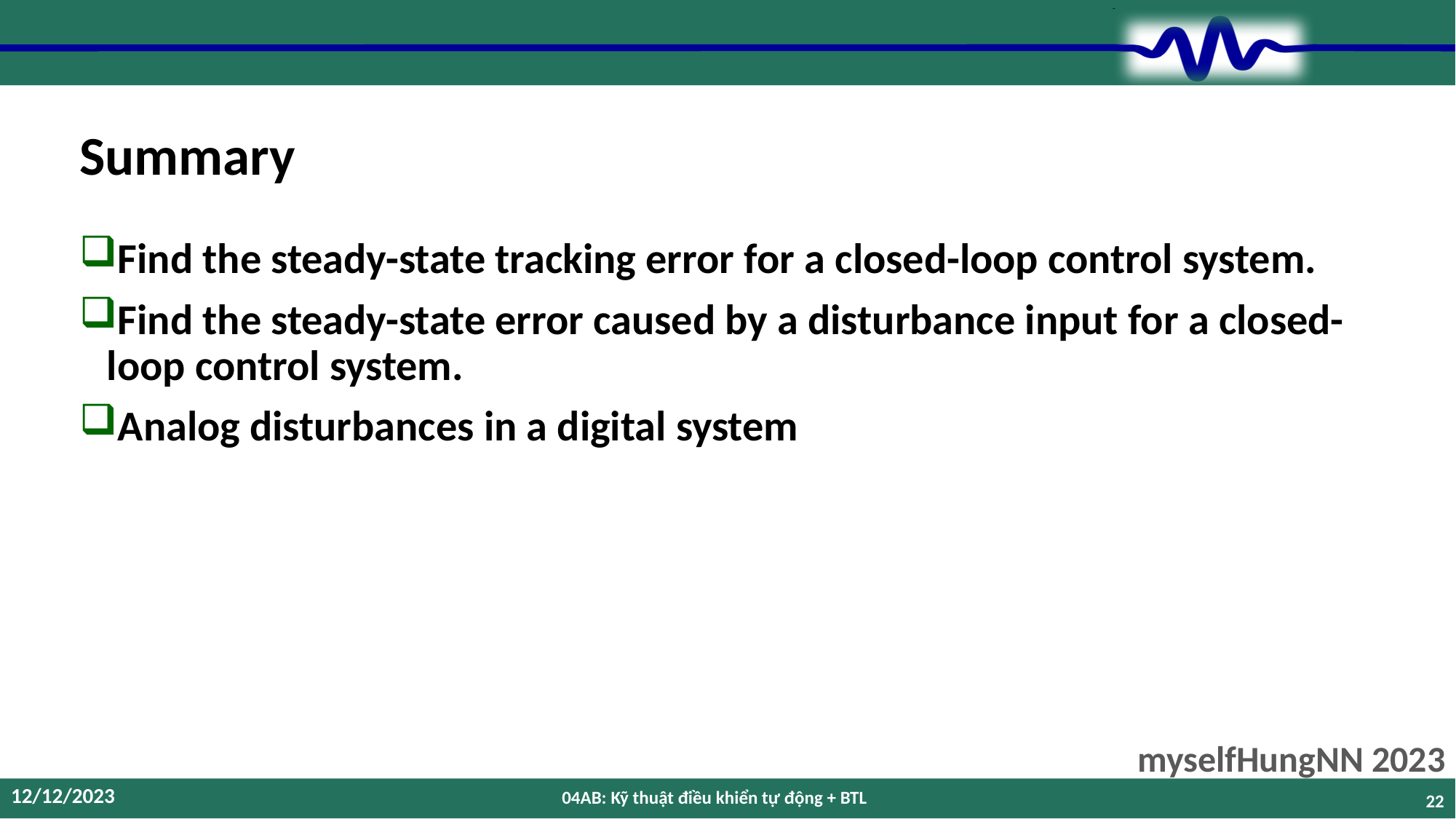

# Summary
Find the steady-state tracking error for a closed-loop control system.
Find the steady-state error caused by a disturbance input for a closed-loop control system.
Analog disturbances in a digital system

12/12/2023
04AB: Kỹ thuật điều khiển tự động + BTL
22